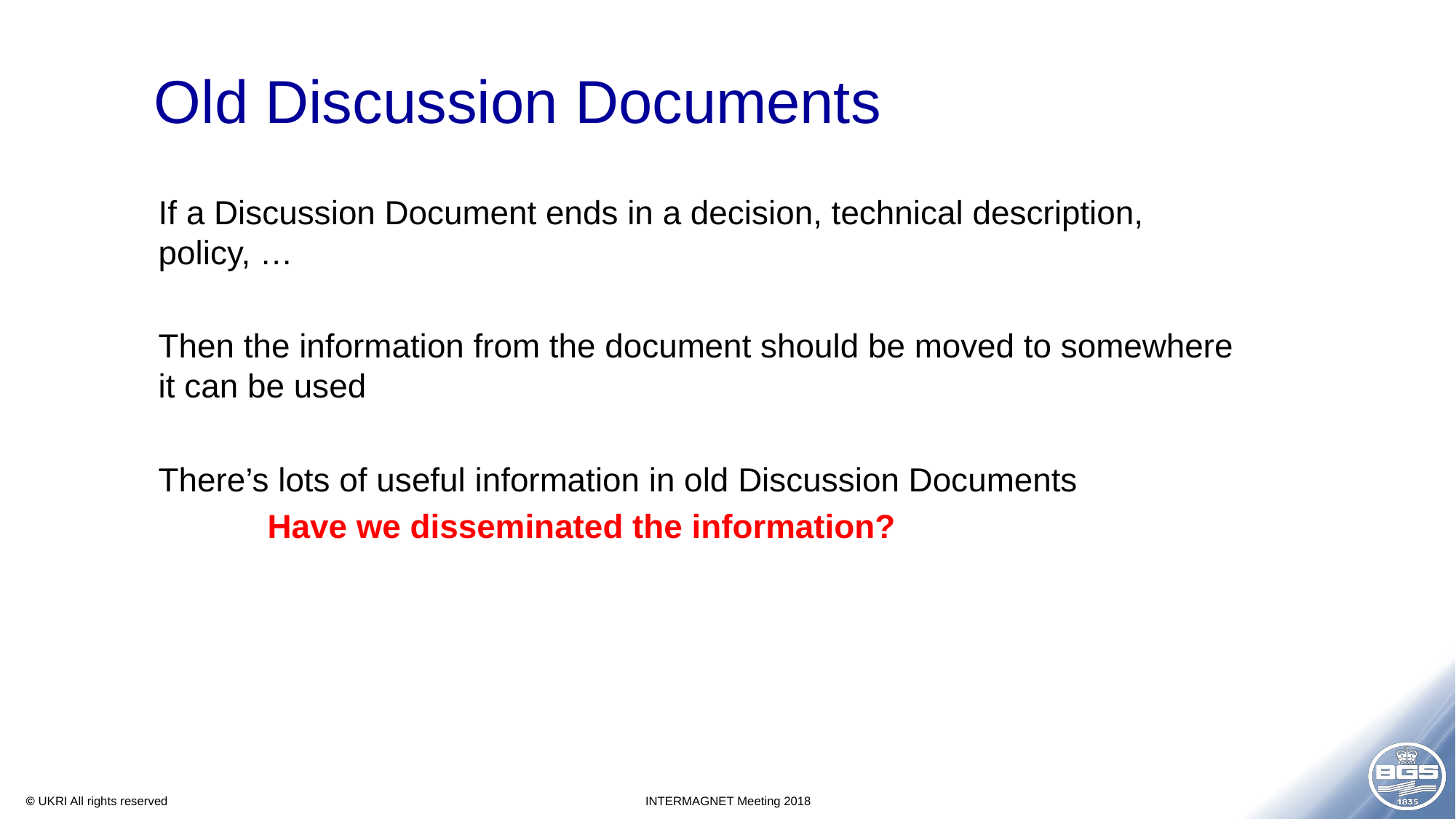

# Old Discussion Documents
If a Discussion Document ends in a decision, technical description, policy, …

Then the information from the document should be moved to somewhere it can be used

There’s lots of useful information in old Discussion Documents
	Have we disseminated the information?